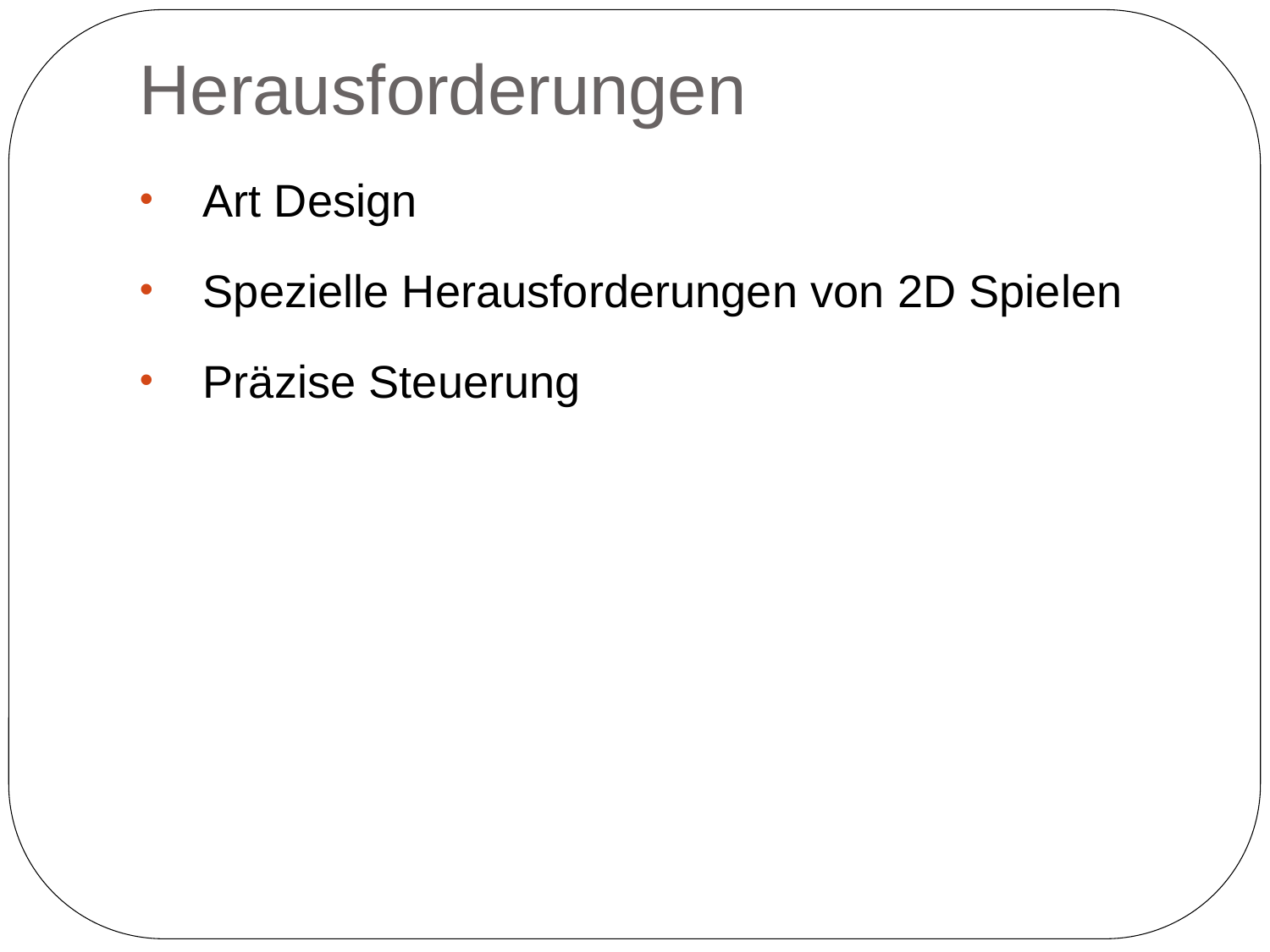

# Herausforderungen
Art Design
Spezielle Herausforderungen von 2D Spielen
Präzise Steuerung